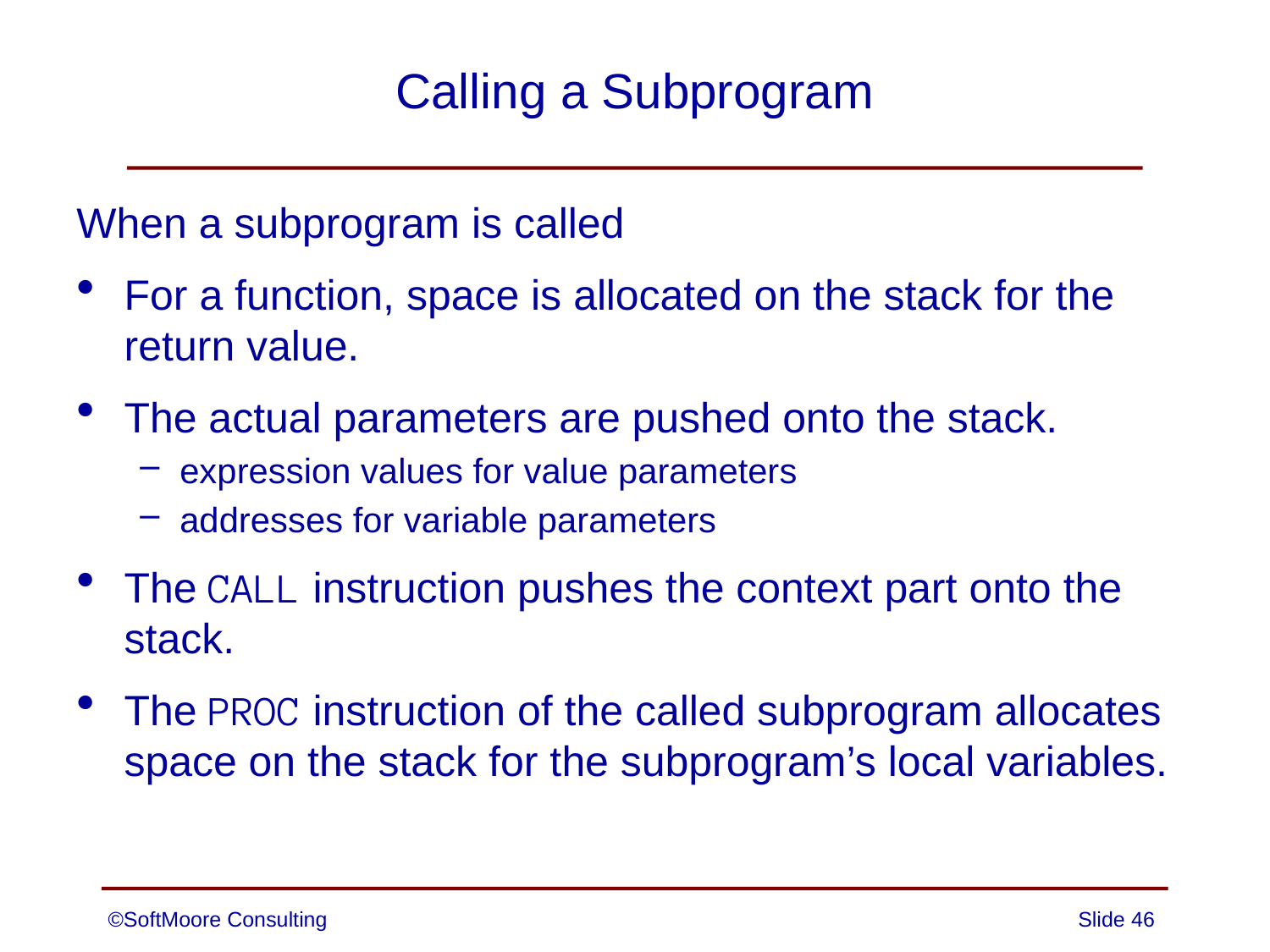

# Calling a Subprogram
When a subprogram is called
For a function, space is allocated on the stack for the return value.
The actual parameters are pushed onto the stack.
expression values for value parameters
addresses for variable parameters
The CALL instruction pushes the context part onto the stack.
The PROC instruction of the called subprogram allocates space on the stack for the subprogram’s local variables.
©SoftMoore Consulting
Slide 46